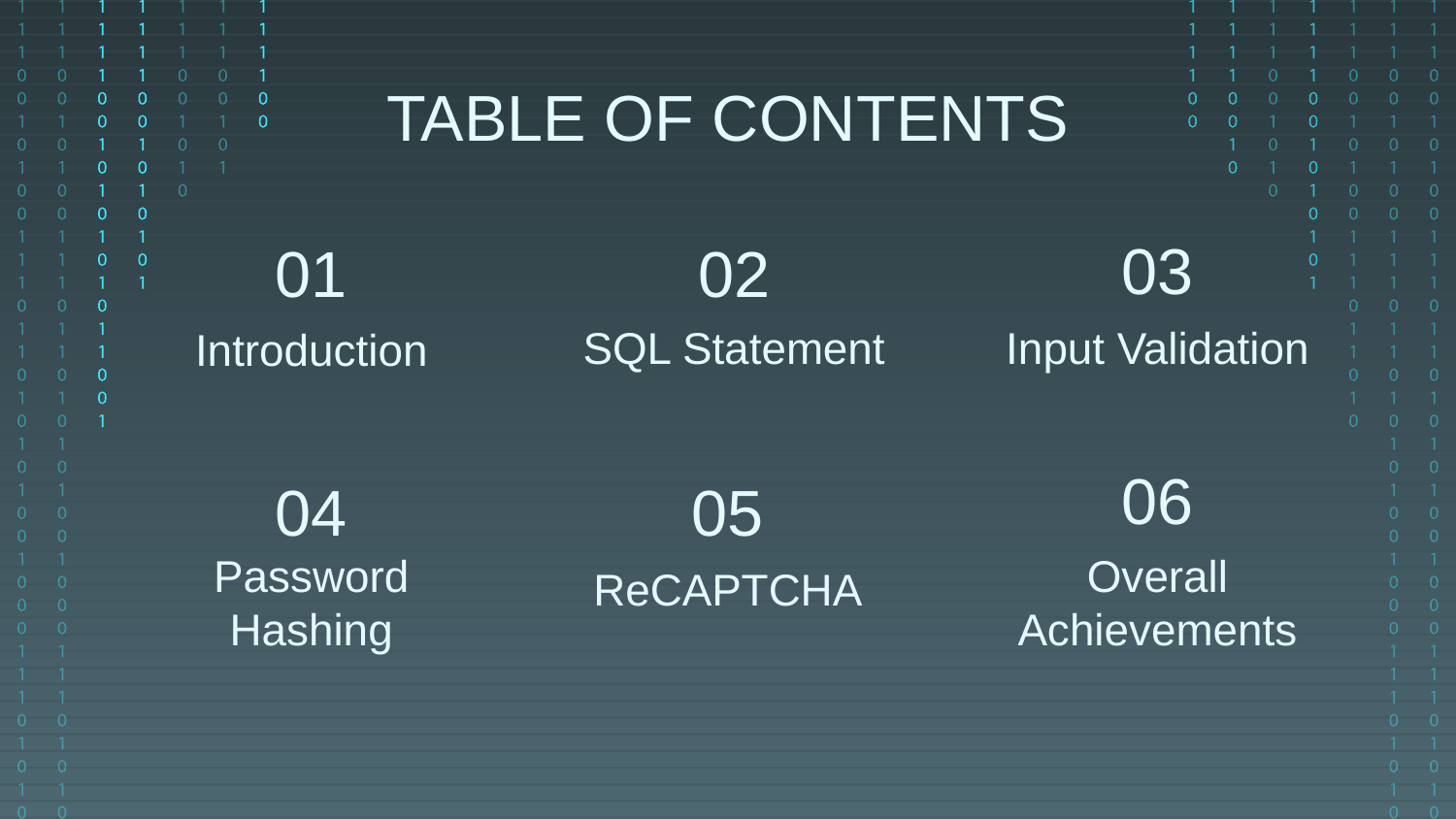

TABLE OF CONTENTS
03
# 01
02
SQL Statement
Input Validation
Introduction
06
04
05
ReCAPTCHA
Password Hashing
Overall
Achievements